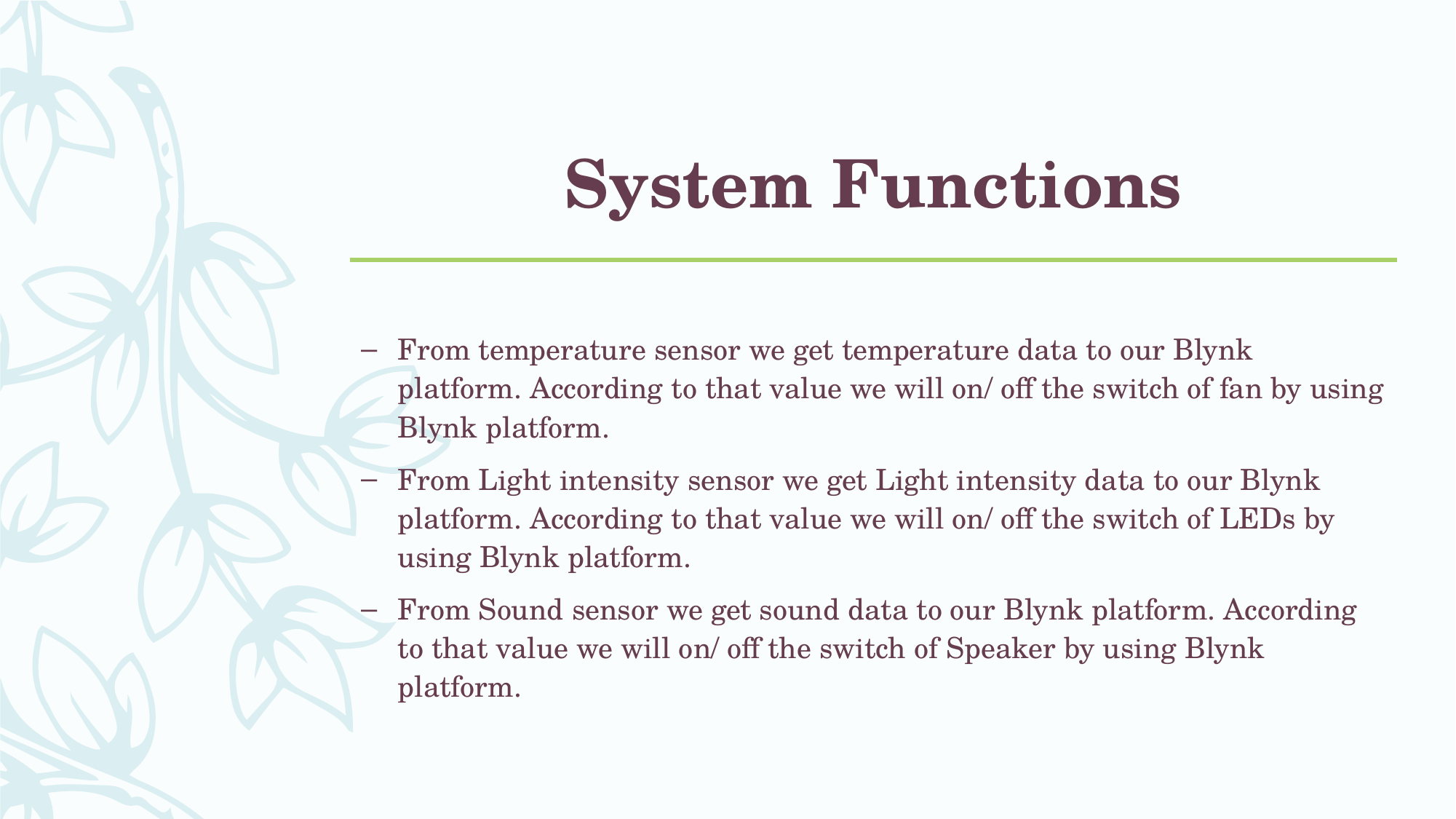

# System Functions

From temperature sensor we get temperature data to our Blynk platform. According to that value we will on/ off the switch of fan by using Blynk platform.
From Light intensity sensor we get Light intensity data to our Blynk platform. According to that value we will on/ off the switch of LEDs by using Blynk platform.
From Sound sensor we get sound data to our Blynk platform. According to that value we will on/ off the switch of Speaker by using Blynk platform.